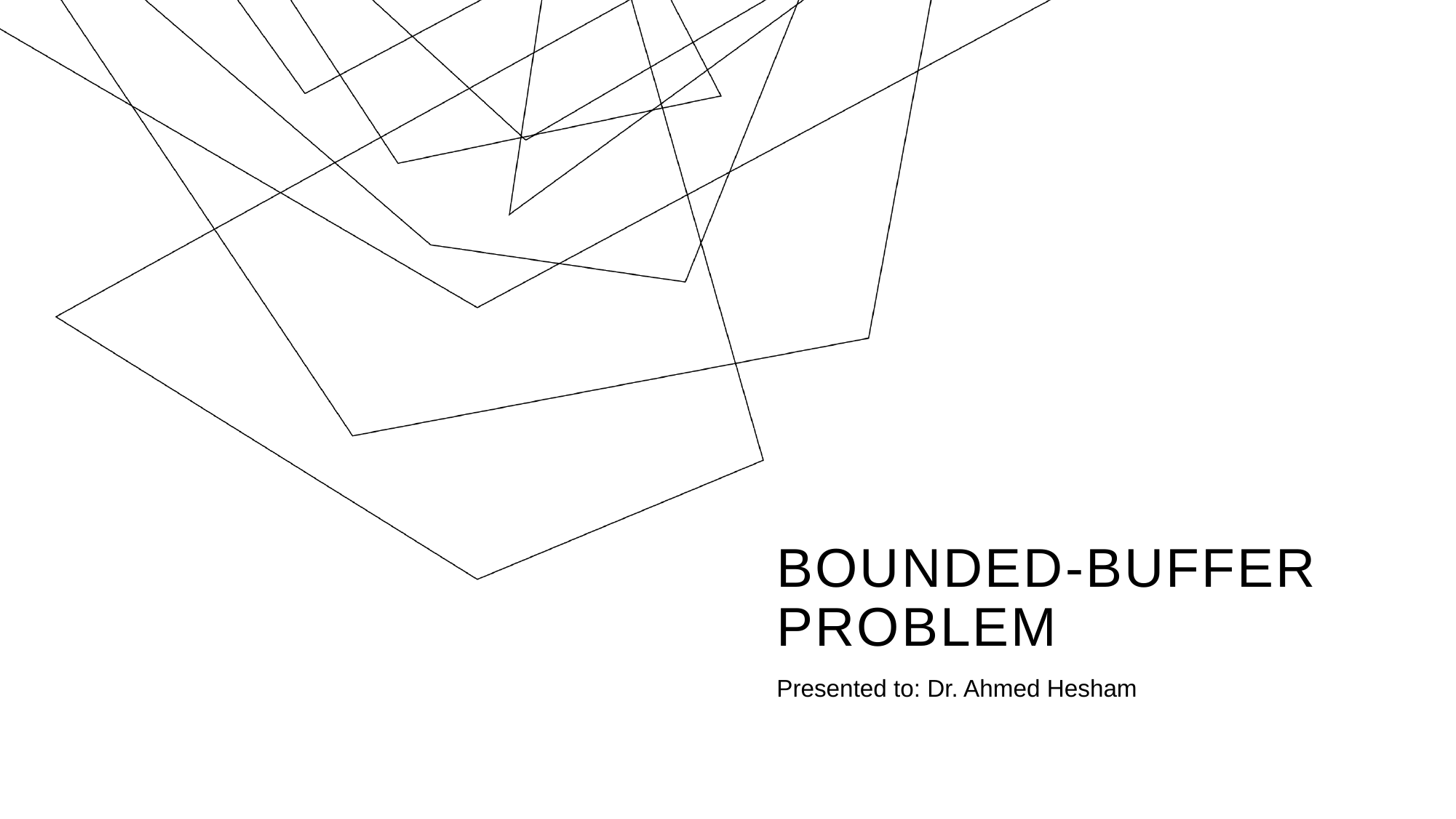

# Bounded-buffer problem
Presented to: Dr. Ahmed Hesham